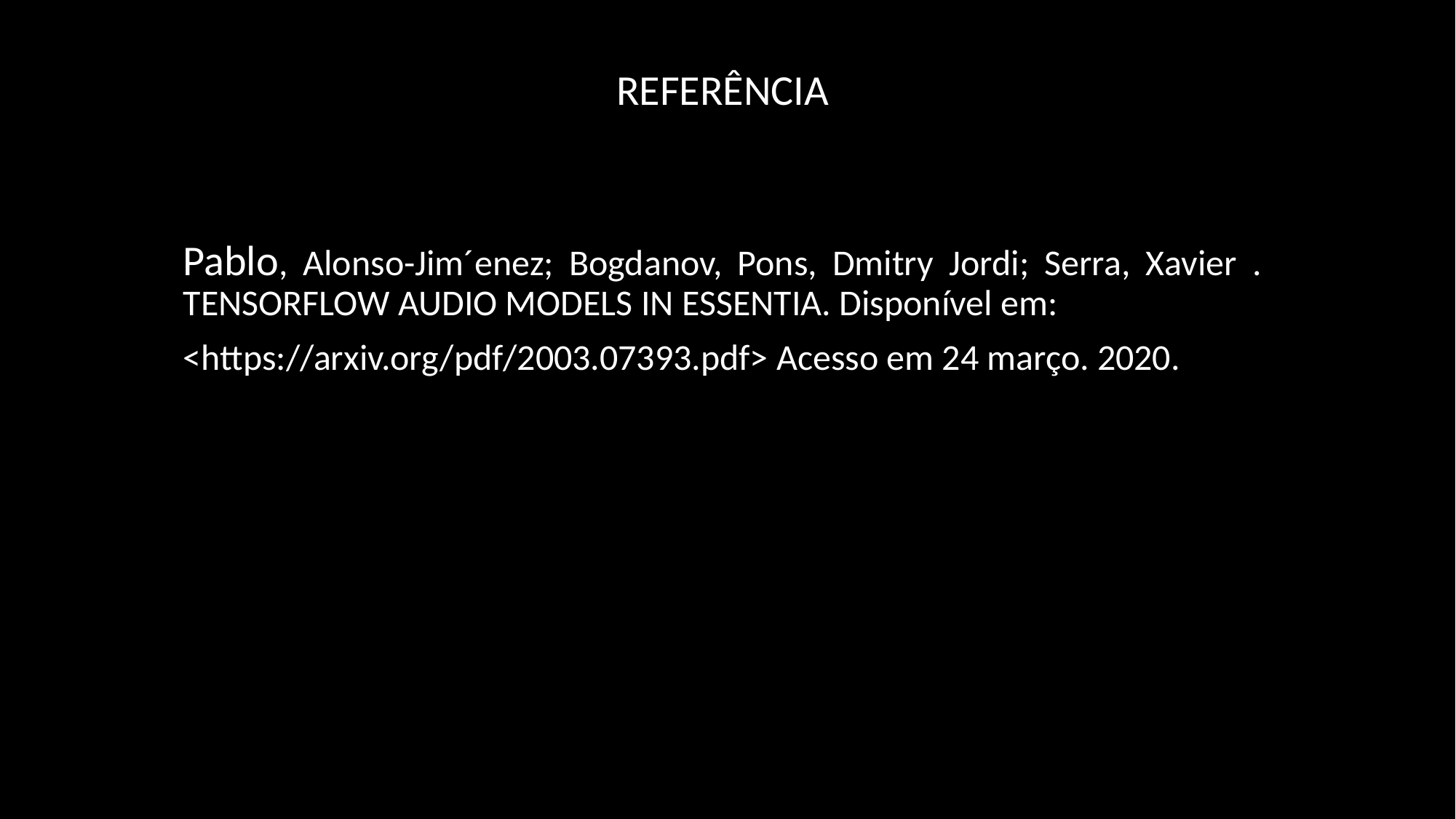

REFERÊNCIA

Pablo, Alonso-Jim´enez; Bogdanov, Pons, Dmitry Jordi; Serra, Xavier . TENSORFLOW AUDIO MODELS IN ESSENTIA. Disponível em:
<https://arxiv.org/pdf/2003.07393.pdf> Acesso em 24 março. 2020.